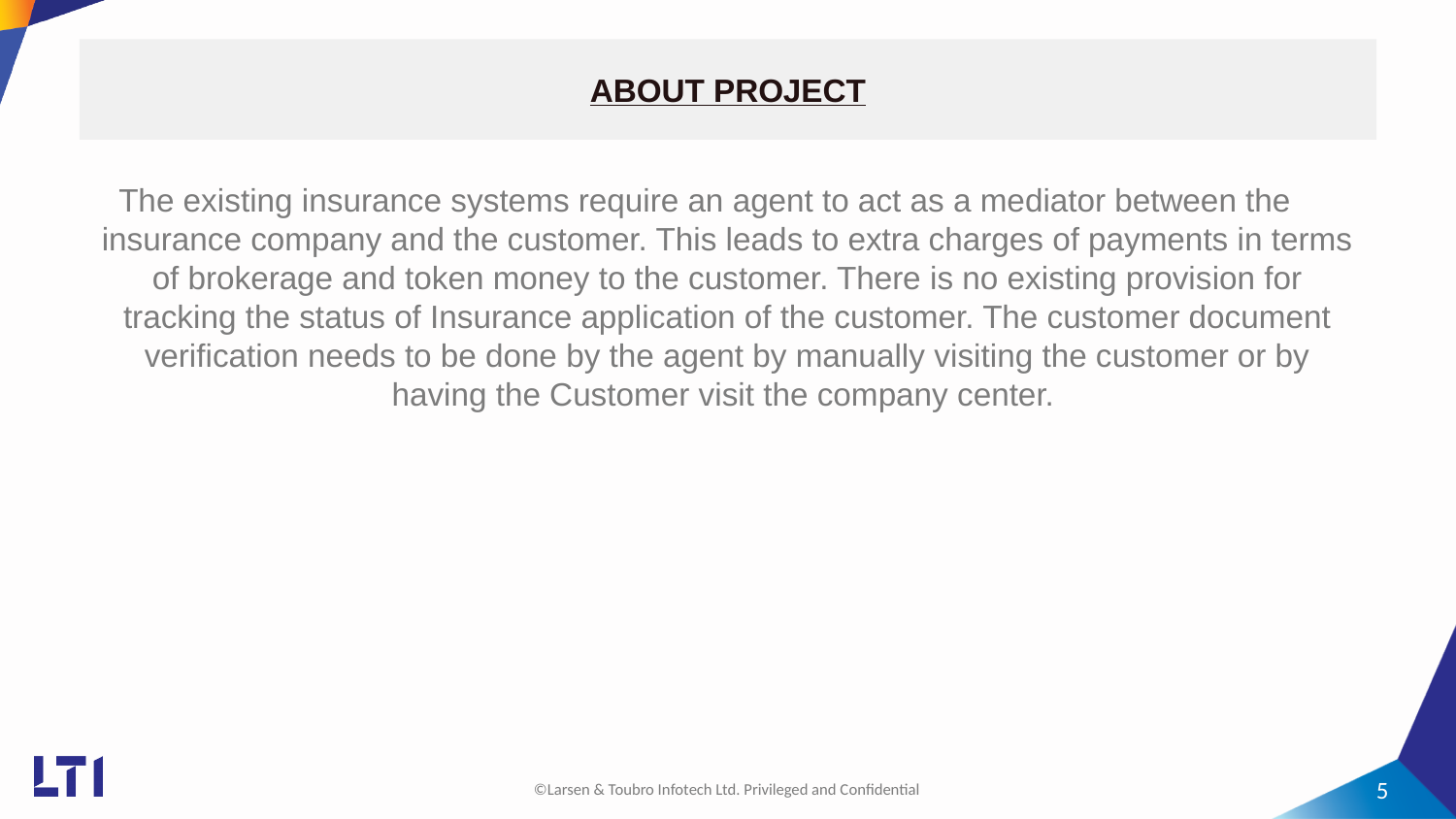

ABOUT PROJECT
The existing insurance systems require an agent to act as a mediator between the      insurance company and the customer. This leads to extra charges of payments in terms of brokerage and token money to the customer. There is no existing provision for tracking the status of Insurance application of the customer. The customer document verification needs to be done by the agent by manually visiting the customer or by having the Customer visit the company center.